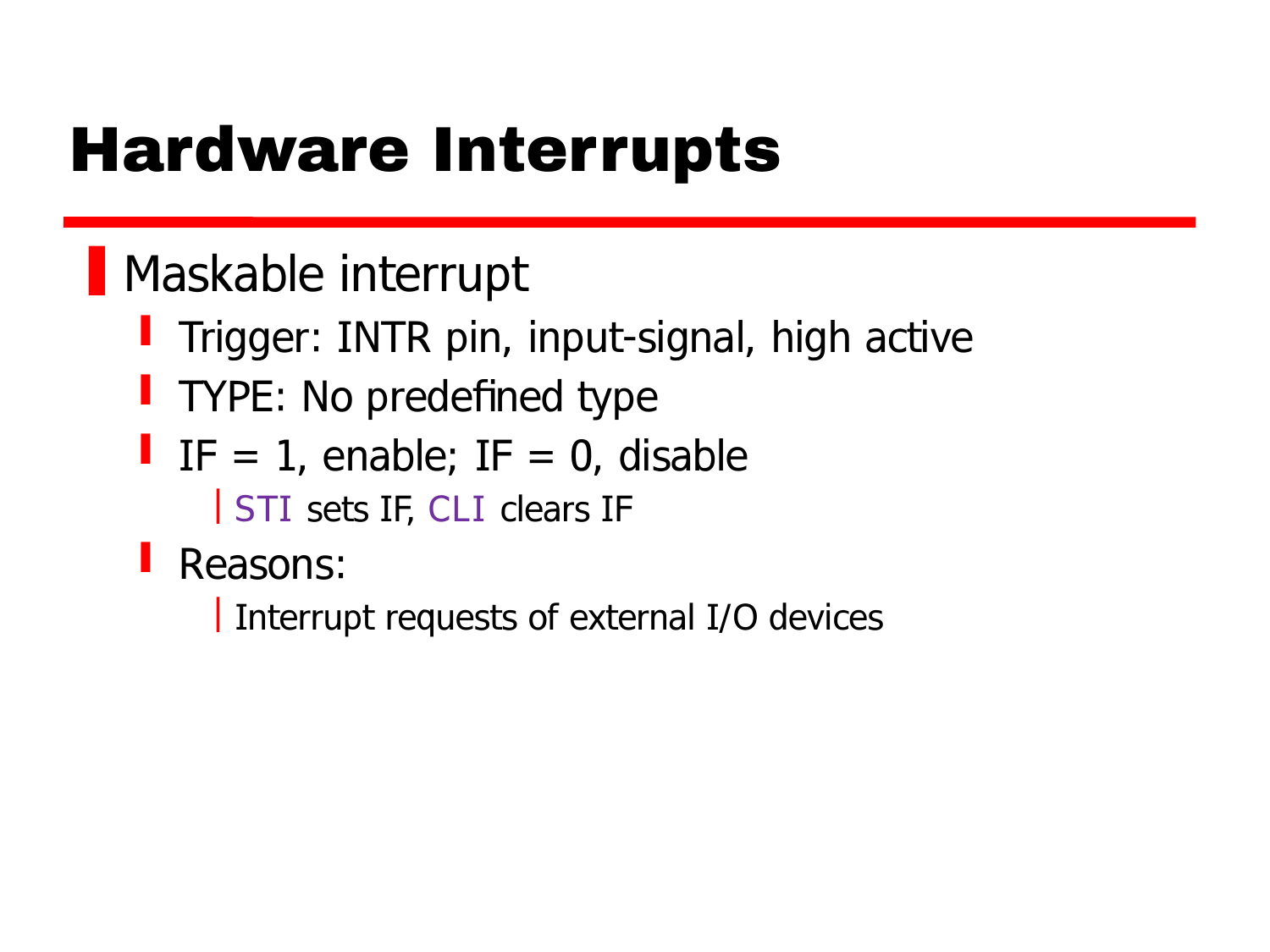

# Hardware Interrupts
Maskable interrupt
Trigger: INTR pin, input-signal, high active
TYPE: No predefined type
IF = 1, enable; IF = 0, disable
STI sets IF, CLI clears IF
Reasons:
Interrupt requests of external I/O devices